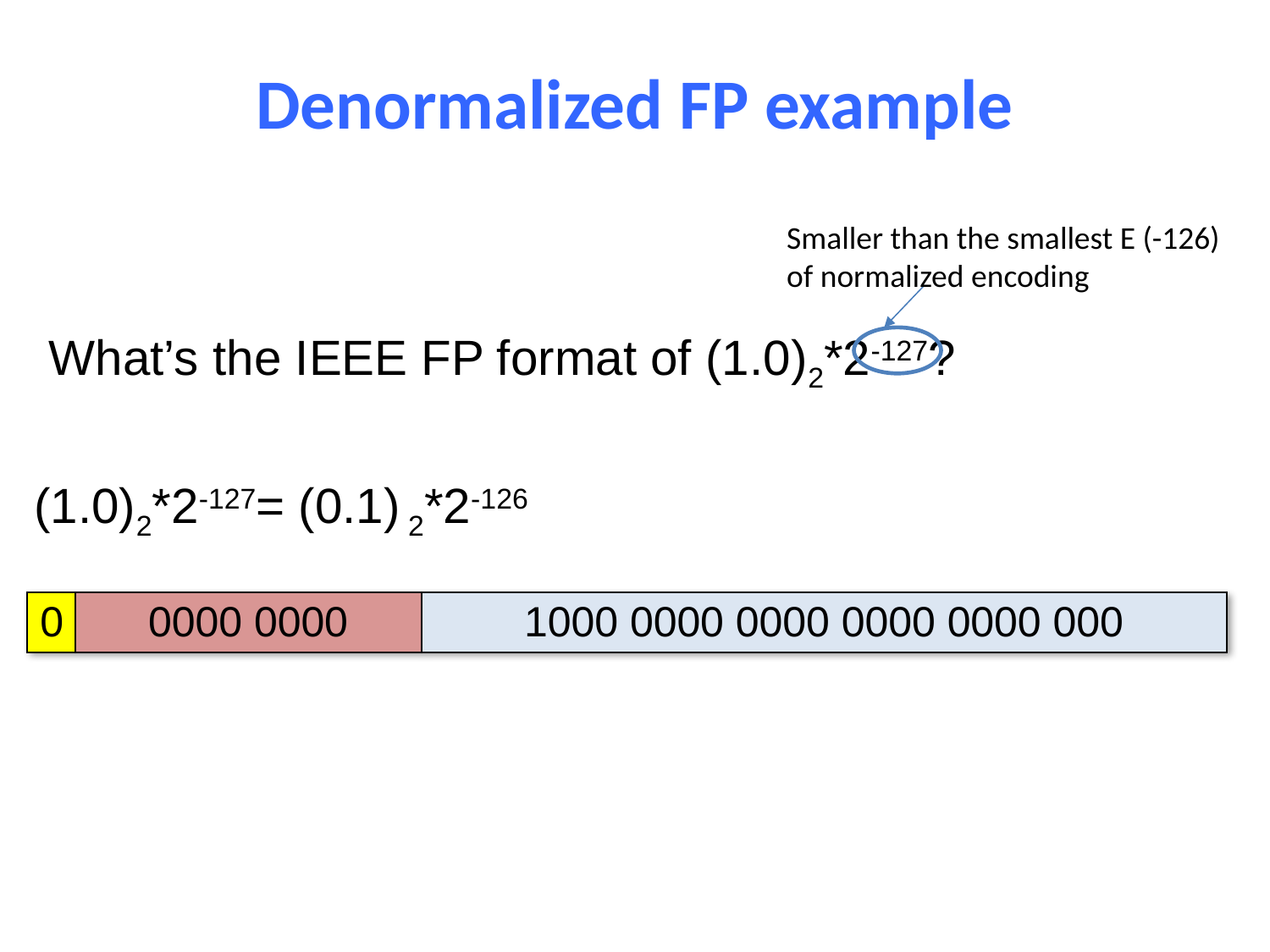

# Denormalized FP example
Smaller than the smallest E (-126)
of normalized encoding
What’s the IEEE FP format of (1.0)2*2-127?

(1.0)2*2-127= (0.1) 2*2-126
| 0 | 0000 0000 | 1000 0000 0000 0000 0000 000 |
| --- | --- | --- |